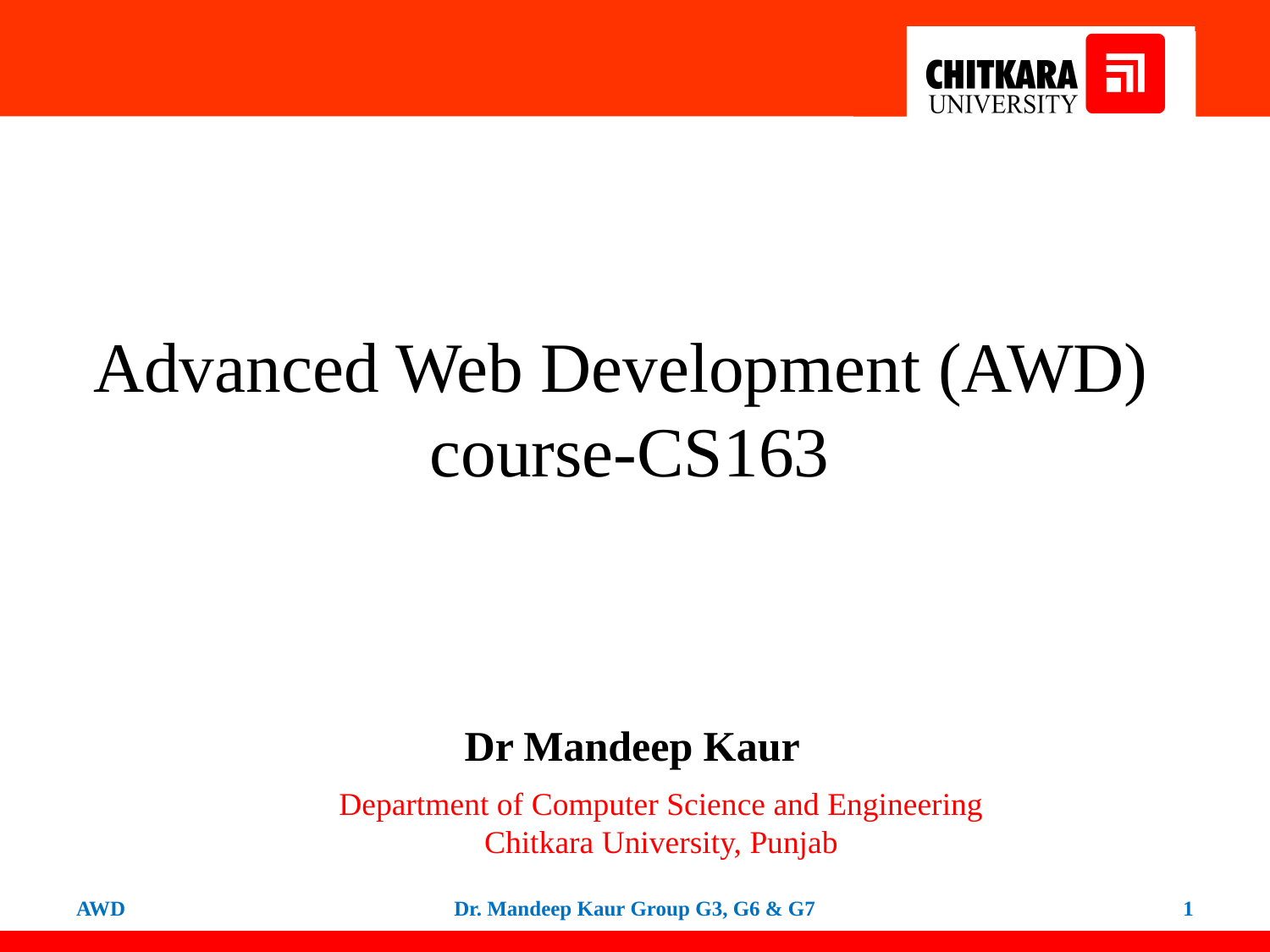

Advanced Web Development (AWD)
course-CS163
          Dr Mandeep Kaur
Department of Computer Science and Engineering
Chitkara University, Punjab
AWD
Dr. Mandeep Kaur Group G3, G6 & G7
1